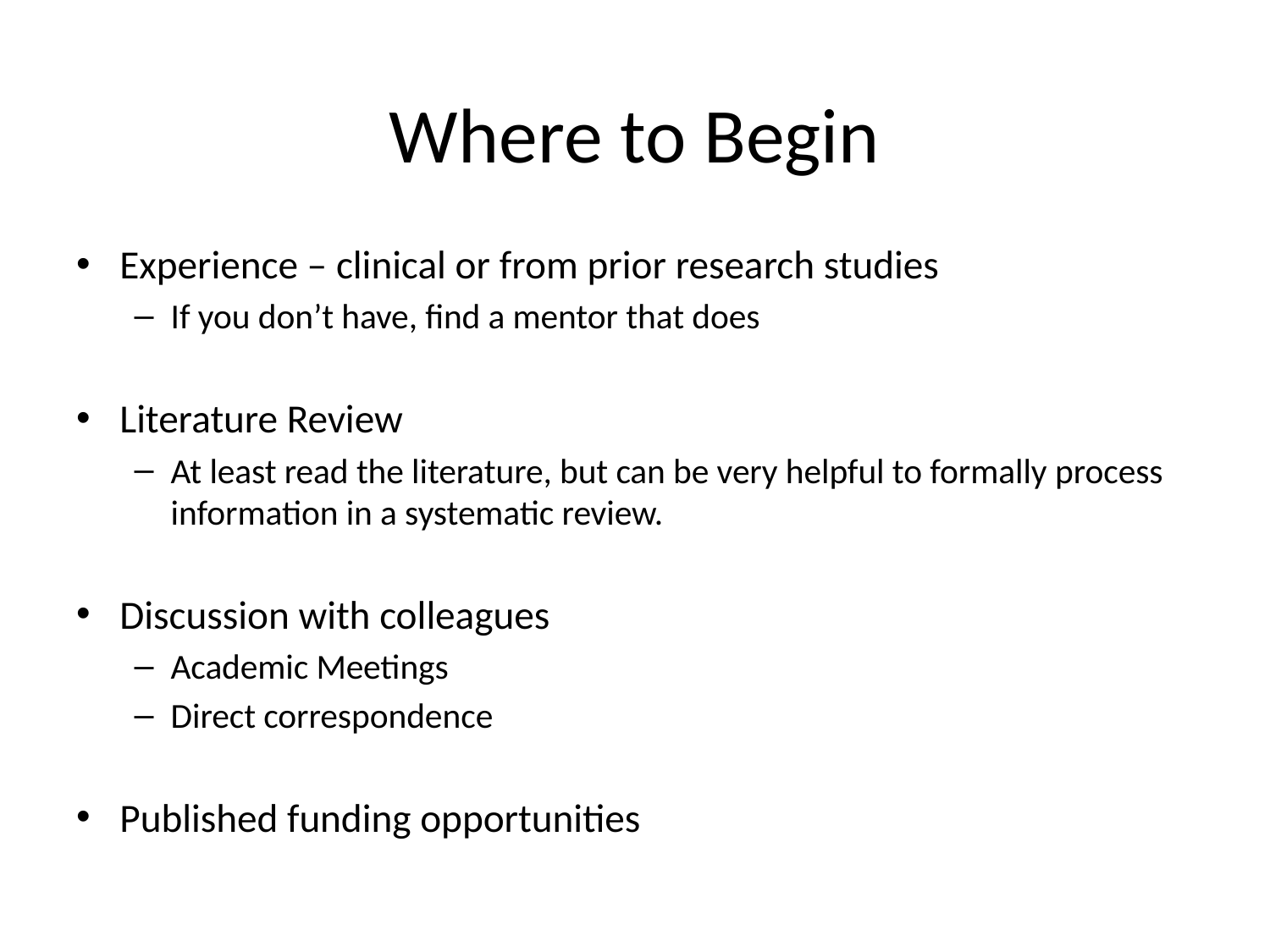

# Where to Begin
Experience – clinical or from prior research studies
If you don’t have, find a mentor that does

Literature Review
At least read the literature, but can be very helpful to formally process information in a systematic review.

Discussion with colleagues
Academic Meetings
Direct correspondence

Published funding opportunities